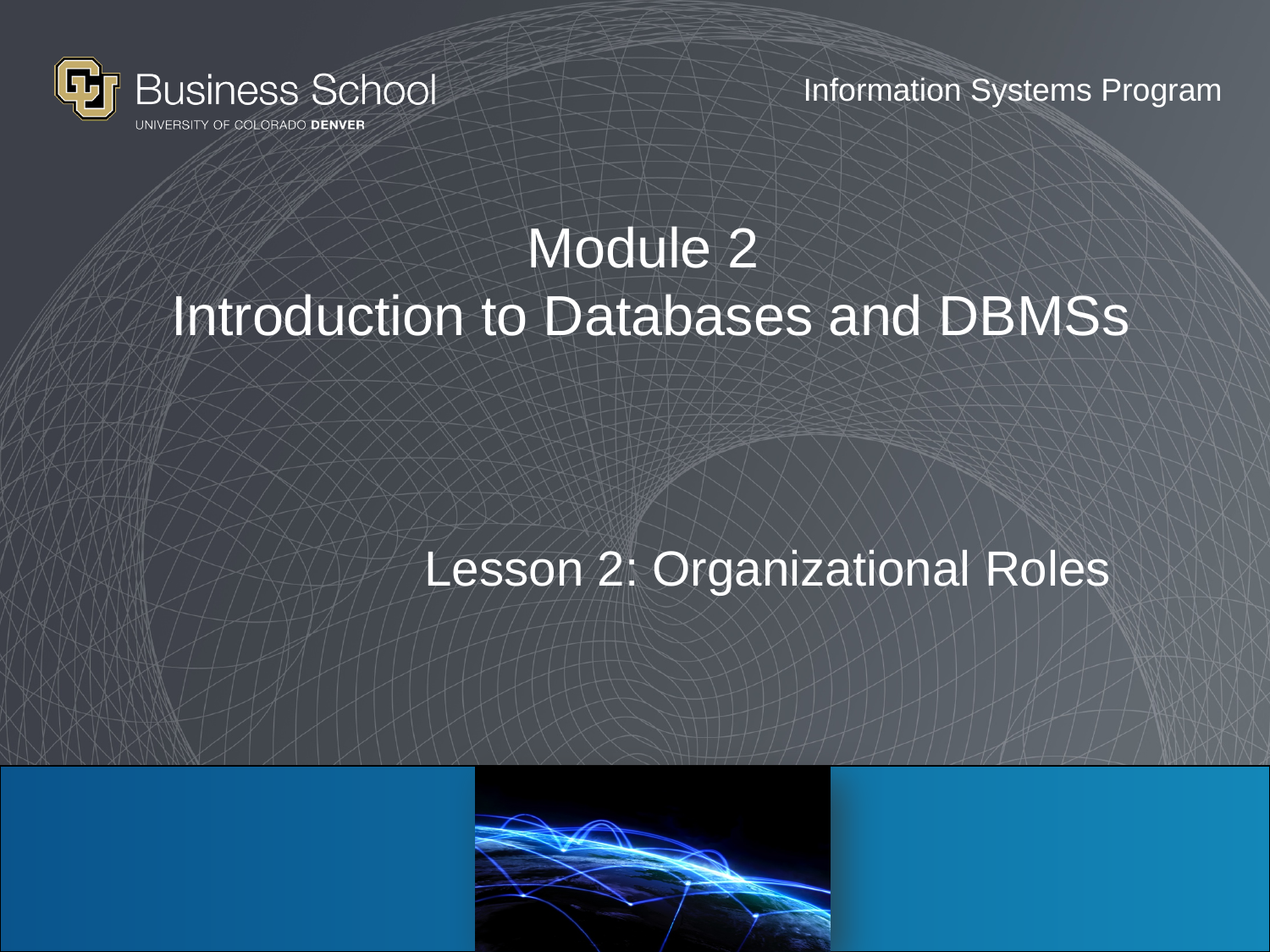

# Module 2 Introduction to Databases and DBMSs
Lesson 2: Organizational Roles